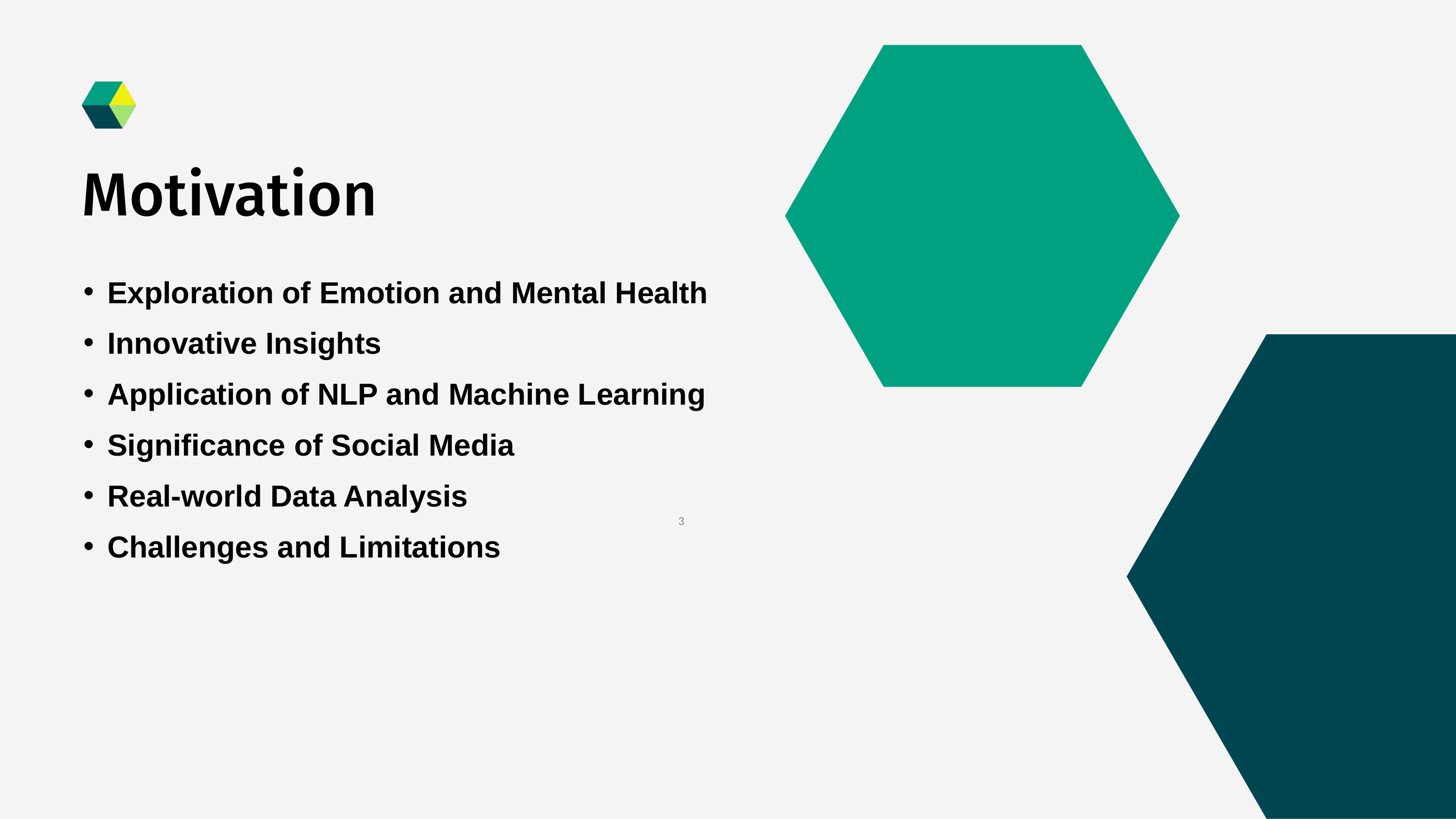

Motivation
Exploration of Emotion and Mental Health
Innovative Insights
Application of NLP and Machine Learning
Significance of Social Media
Real-world Data Analysis
Challenges and Limitations

3